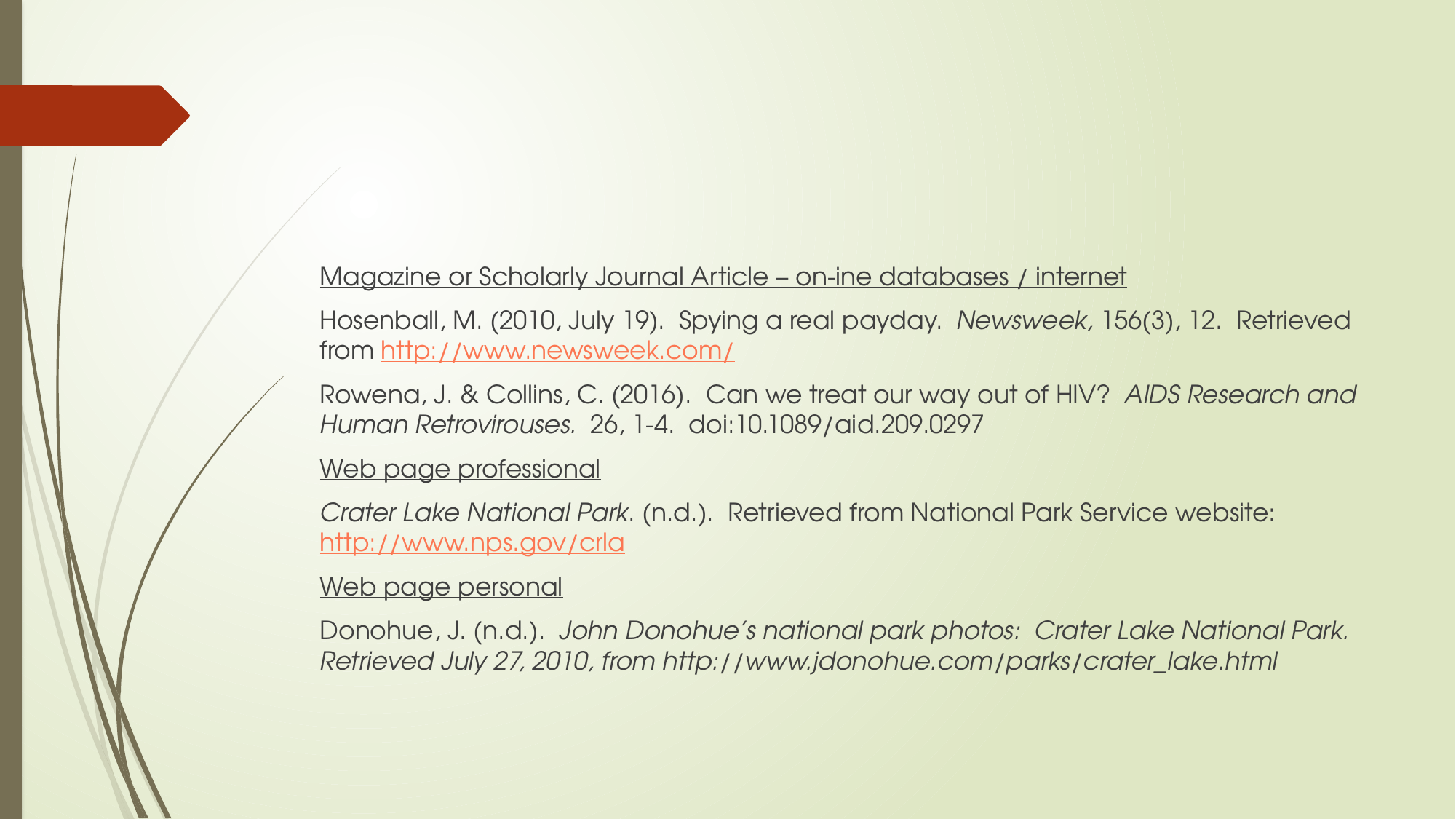

#
Magazine or Scholarly Journal Article – on-ine databases / internet
Hosenball, M. (2010, July 19).  Spying a real payday.  Newsweek, 156(3), 12.  Retrieved from http://www.newsweek.com/
Rowena, J. & Collins, C. (2016).  Can we treat our way out of HIV?  AIDS Research and Human Retrovirouses.  26, 1-4.  doi:10.1089/aid.209.0297
Web page professional
Crater Lake National Park. (n.d.).  Retrieved from National Park Service website:  http://www.nps.gov/crla
Web page personal
Donohue, J. (n.d.).  John Donohue’s national park photos:  Crater Lake National Park.  Retrieved July 27, 2010, from http://www.jdonohue.com/parks/crater_lake.html